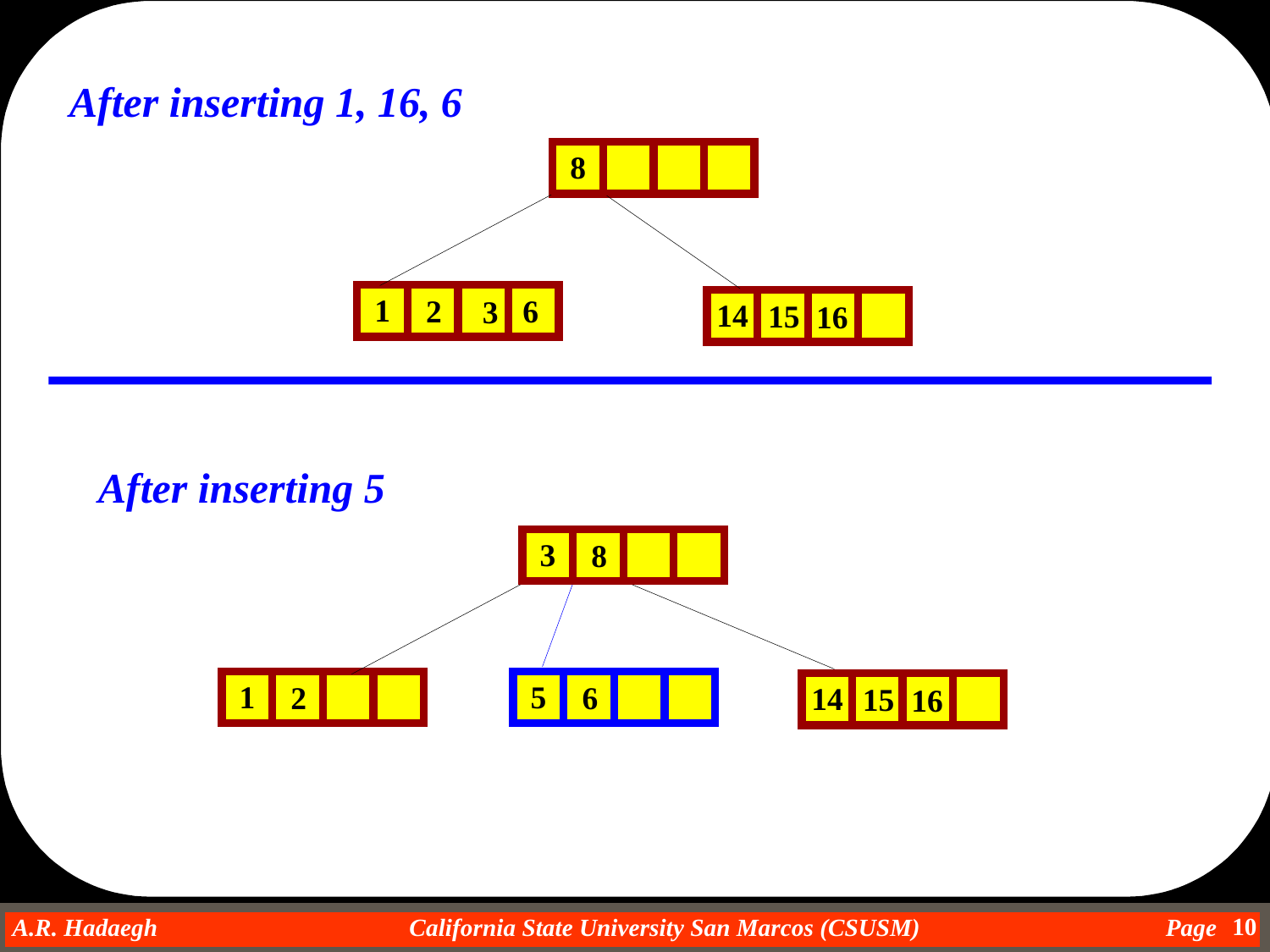

After inserting 1, 16, 6
8

1

2
6
 3
14

15

16

After inserting 5
3

8

1

2

5

6

14

15

16
10